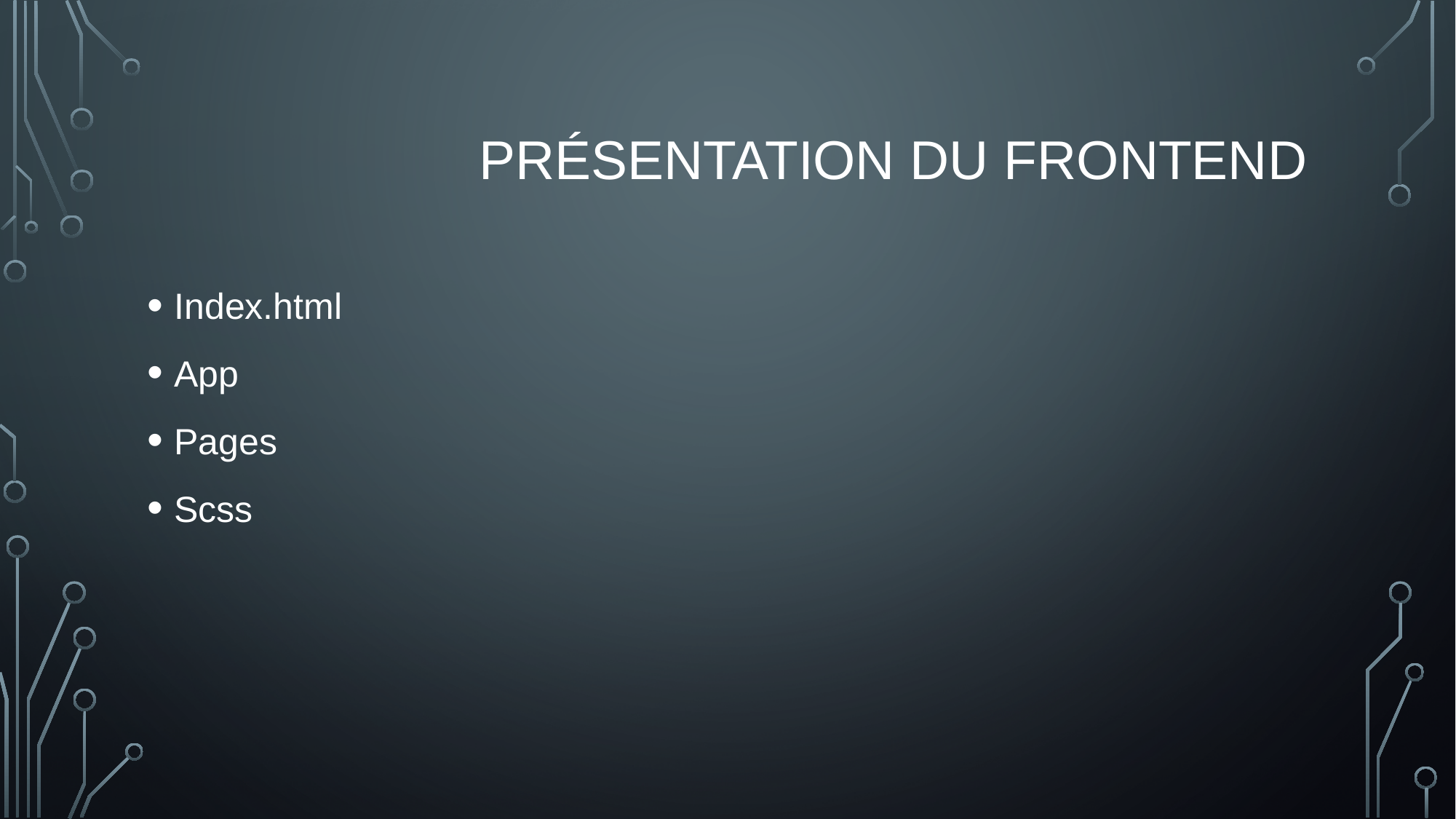

# Présentation du frontend
Index.html
App
Pages
Scss